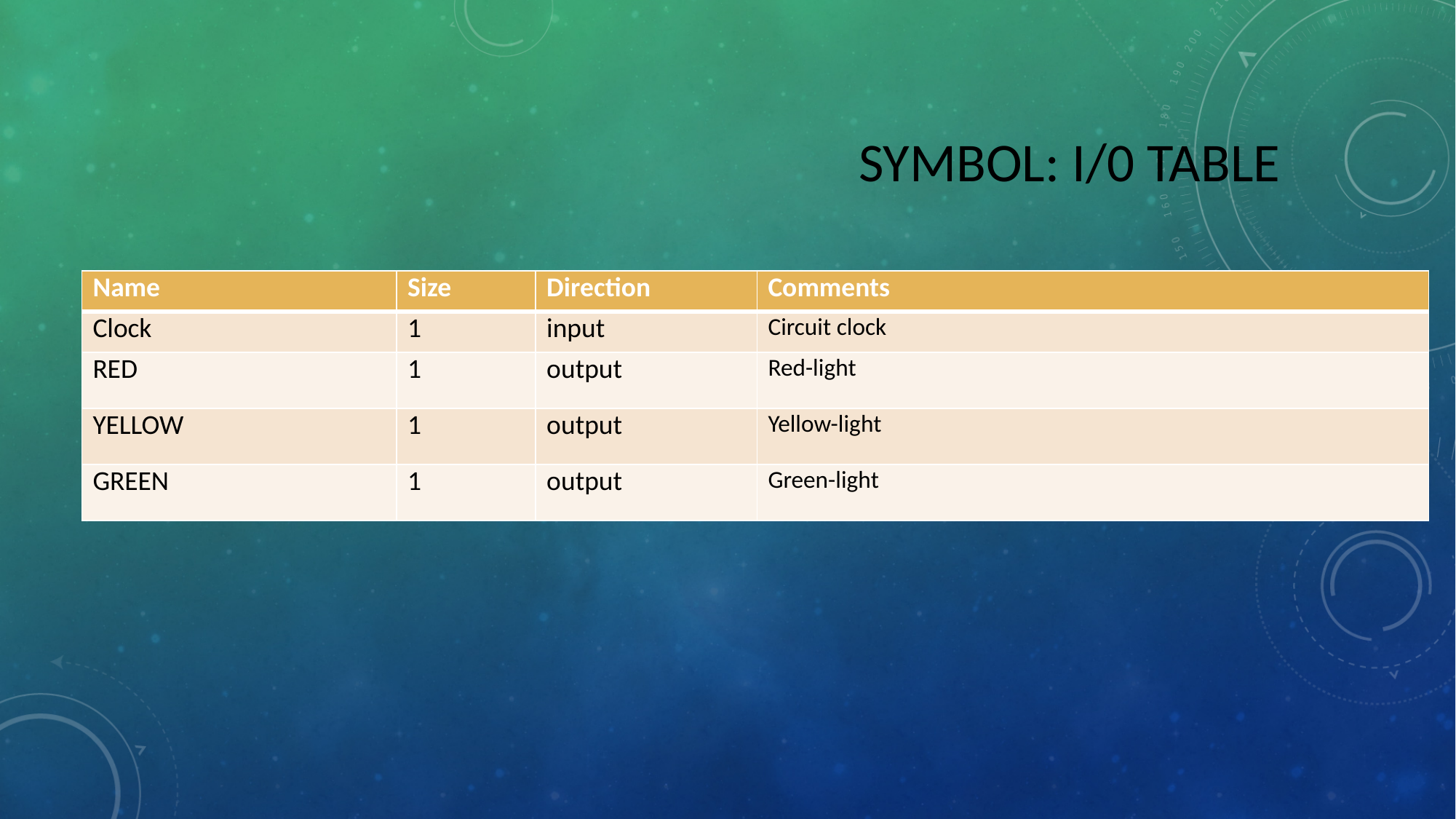

# SYMBOL: I/0 TABLE
| Name | Size | Direction | Comments |
| --- | --- | --- | --- |
| Clock | 1 | input | Circuit clock |
| RED | 1 | output | Red-light |
| YELLOW | 1 | output | Yellow-light |
| GREEN | 1 | output | Green-light |